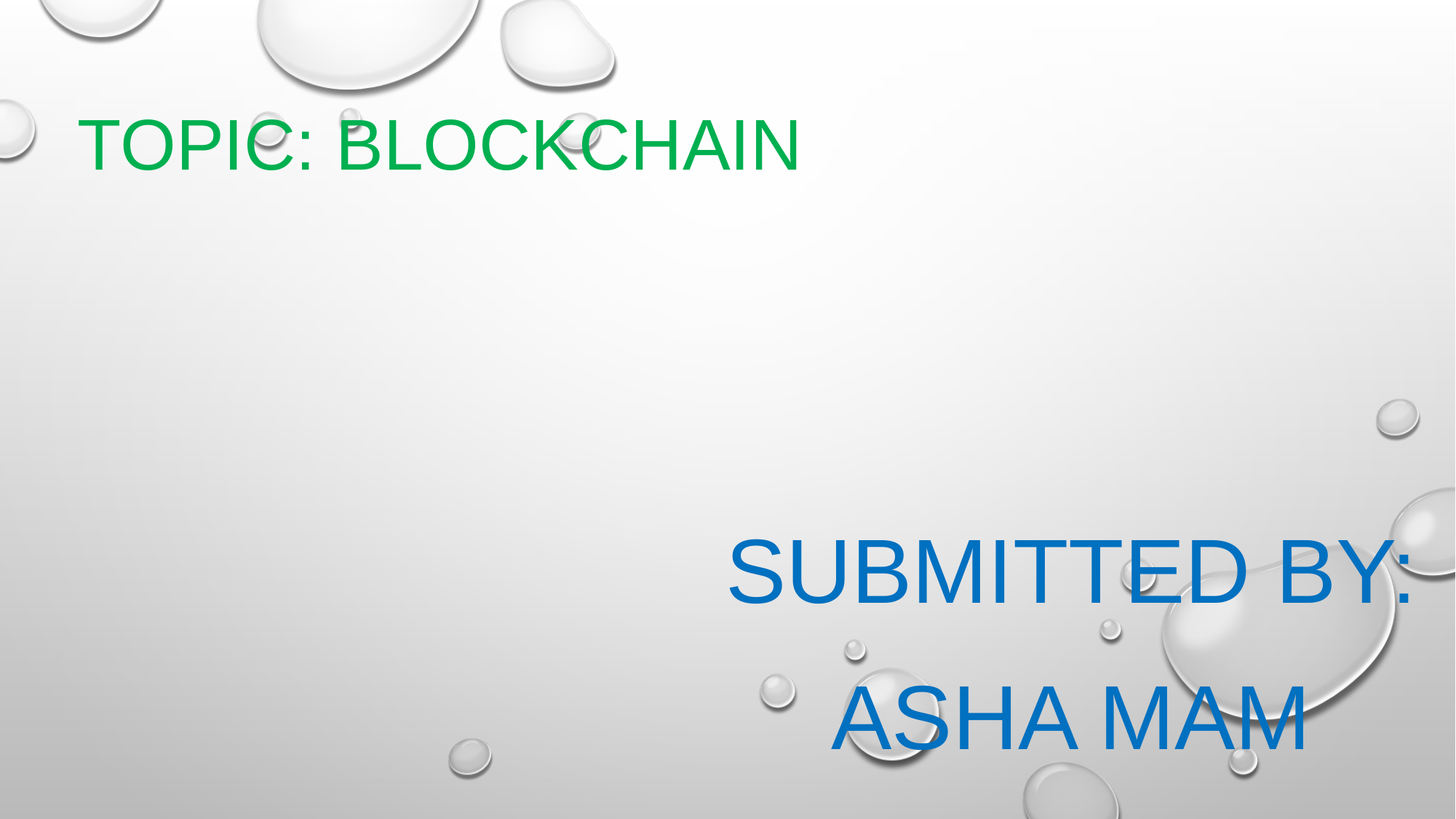

# topic: BLOCKCHAIN
Submitted by:
asha mam